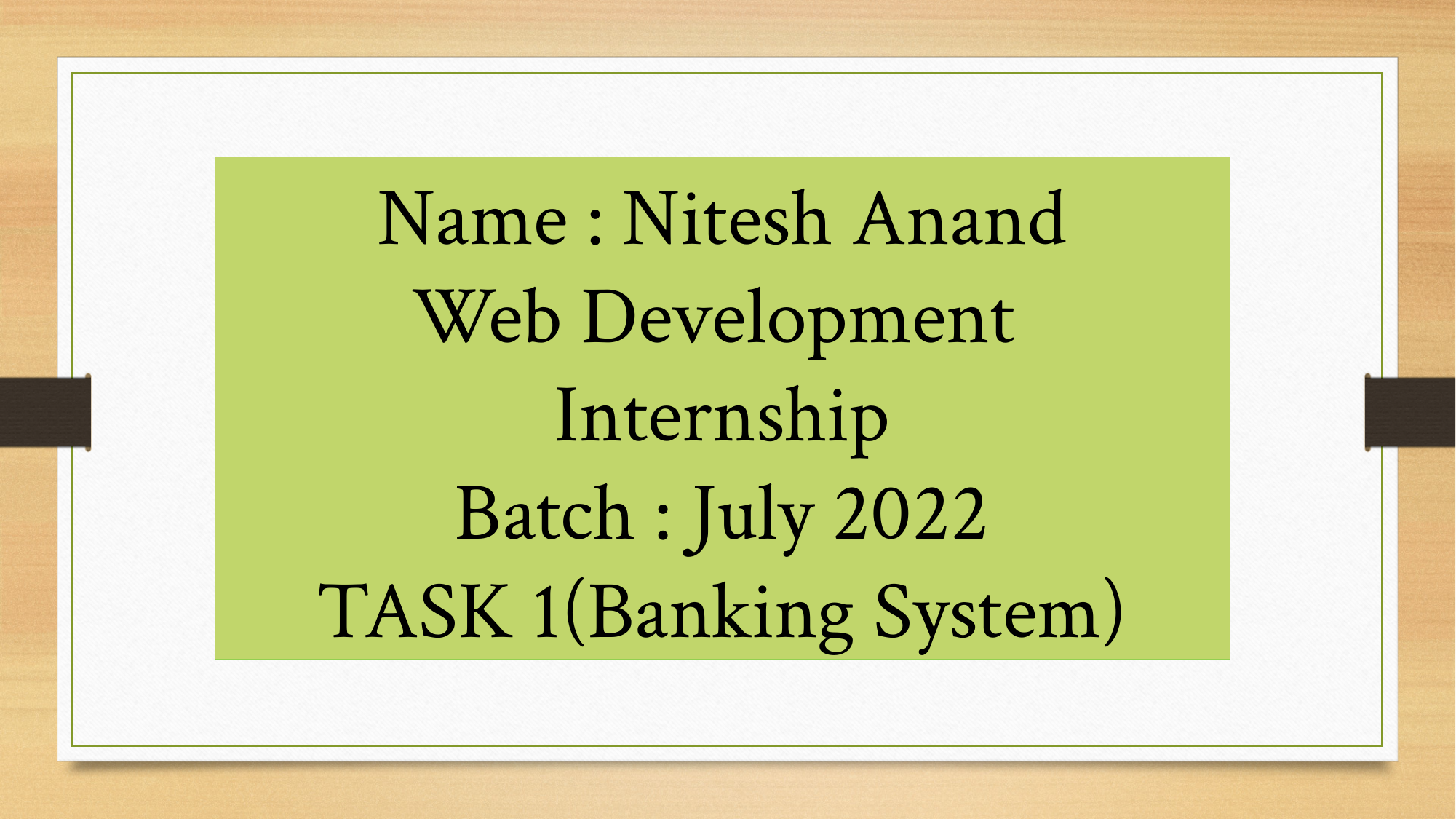

Name : Nitesh Anand
Web Development
Internship
Batch : July 2022
TASK 1(Banking System)